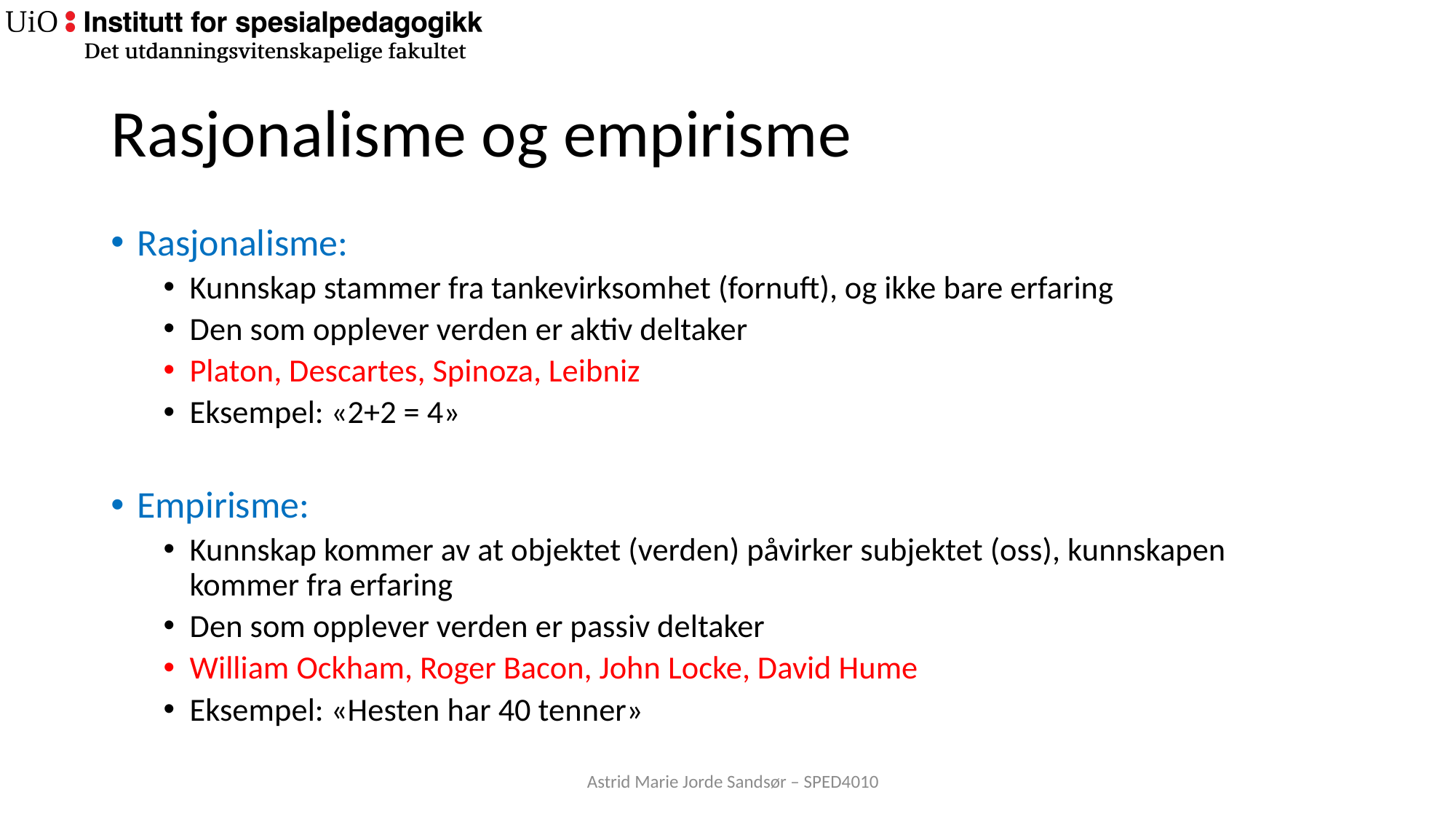

# Rasjonalisme og empirisme
Rasjonalisme:
Kunnskap stammer fra tankevirksomhet (fornuft), og ikke bare erfaring
Den som opplever verden er aktiv deltaker
Platon, Descartes, Spinoza, Leibniz
Eksempel: «2+2 = 4»

Empirisme:
Kunnskap kommer av at objektet (verden) påvirker subjektet (oss), kunnskapen kommer fra erfaring
Den som opplever verden er passiv deltaker
William Ockham, Roger Bacon, John Locke, David Hume
Eksempel: «Hesten har 40 tenner»

Astrid Marie Jorde Sandsør – SPED4010